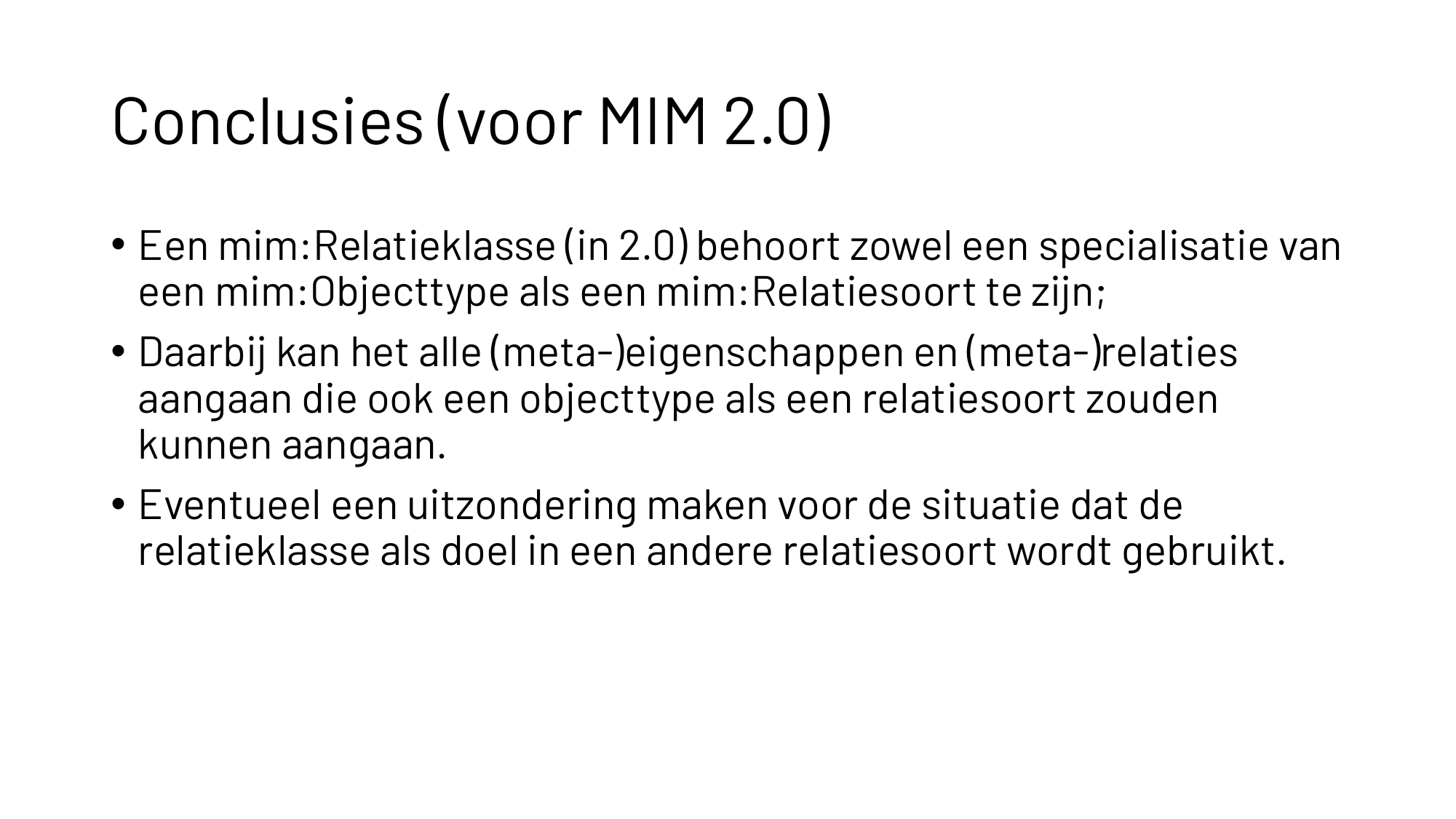

# Conclusies (voor MIM 2.0)
Een mim:Relatieklasse (in 2.0) behoort zowel een specialisatie van een mim:Objecttype als een mim:Relatiesoort te zijn;
Daarbij kan het alle (meta-)eigenschappen en (meta-)relaties aangaan die ook een objecttype als een relatiesoort zouden kunnen aangaan.
Eventueel een uitzondering maken voor de situatie dat de relatieklasse als doel in een andere relatiesoort wordt gebruikt.